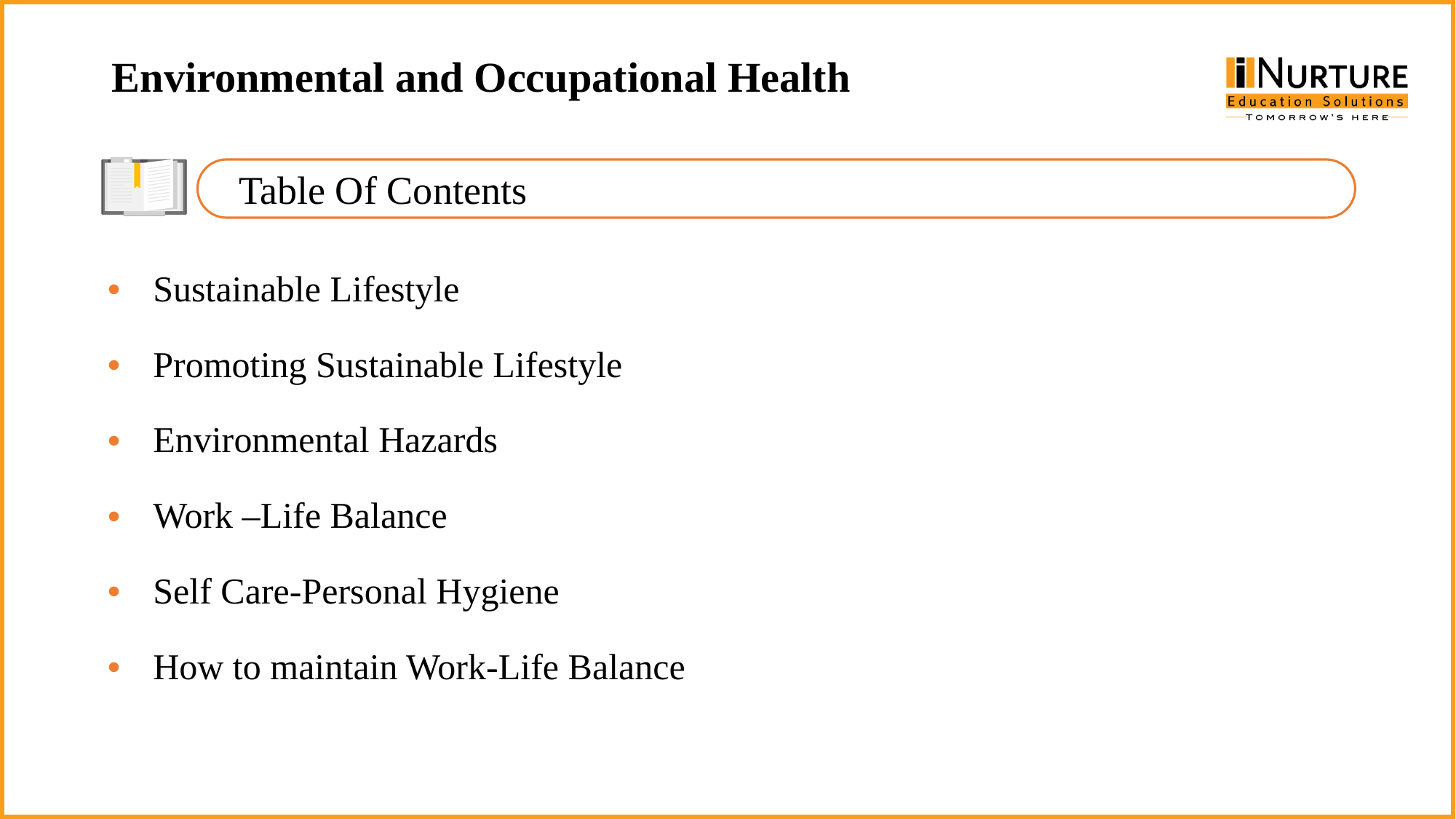

Environmental and Occupational Health

Table Of Contents
Sustainable Lifestyle
Promoting Sustainable Lifestyle
Environmental Hazards
Work –Life Balance
Self Care-Personal Hygiene
How to maintain Work-Life Balance